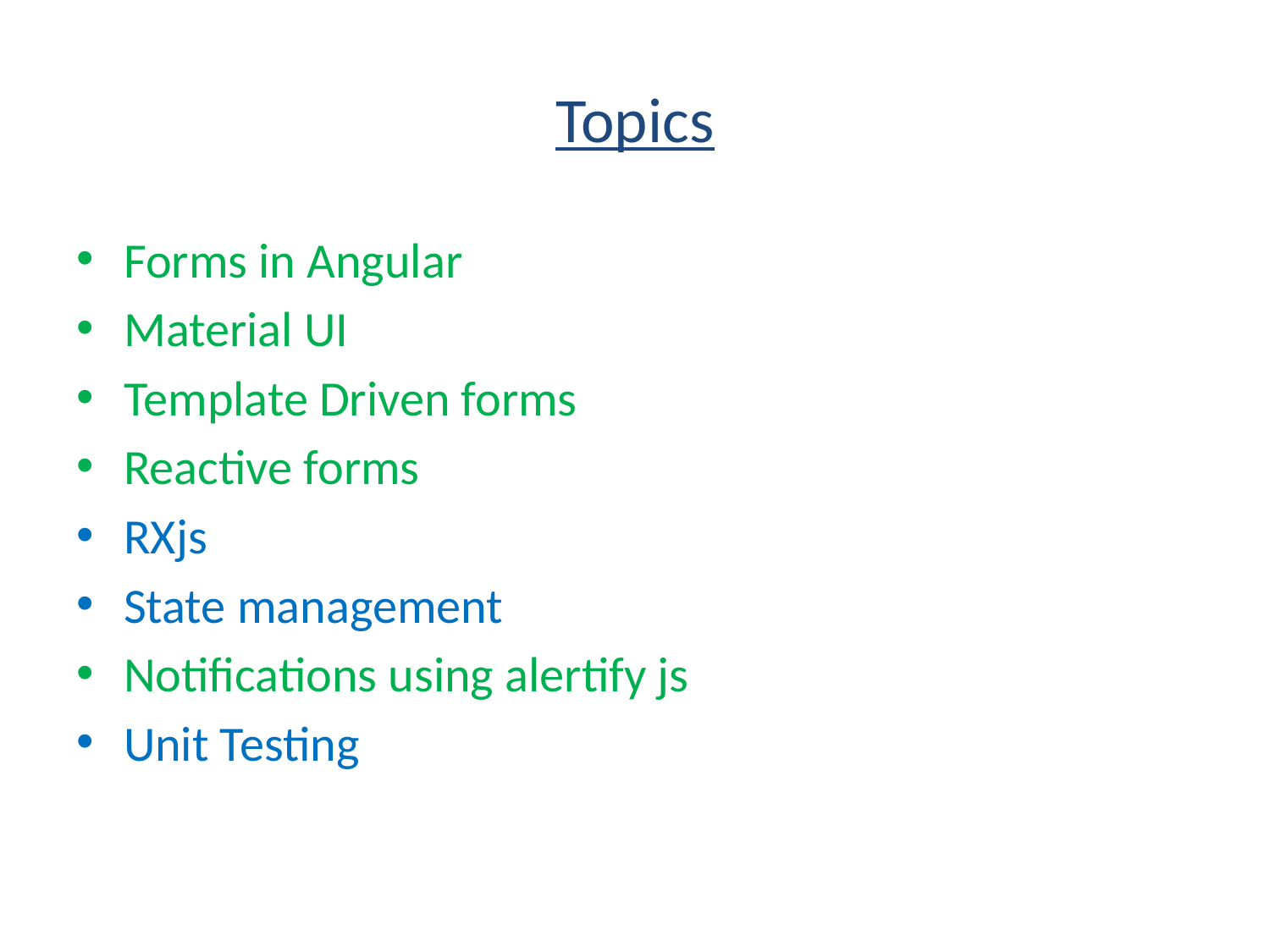

# Topics
Forms in Angular
Material UI
Template Driven forms
Reactive forms
RXjs
State management
Notifications using alertify js
Unit Testing